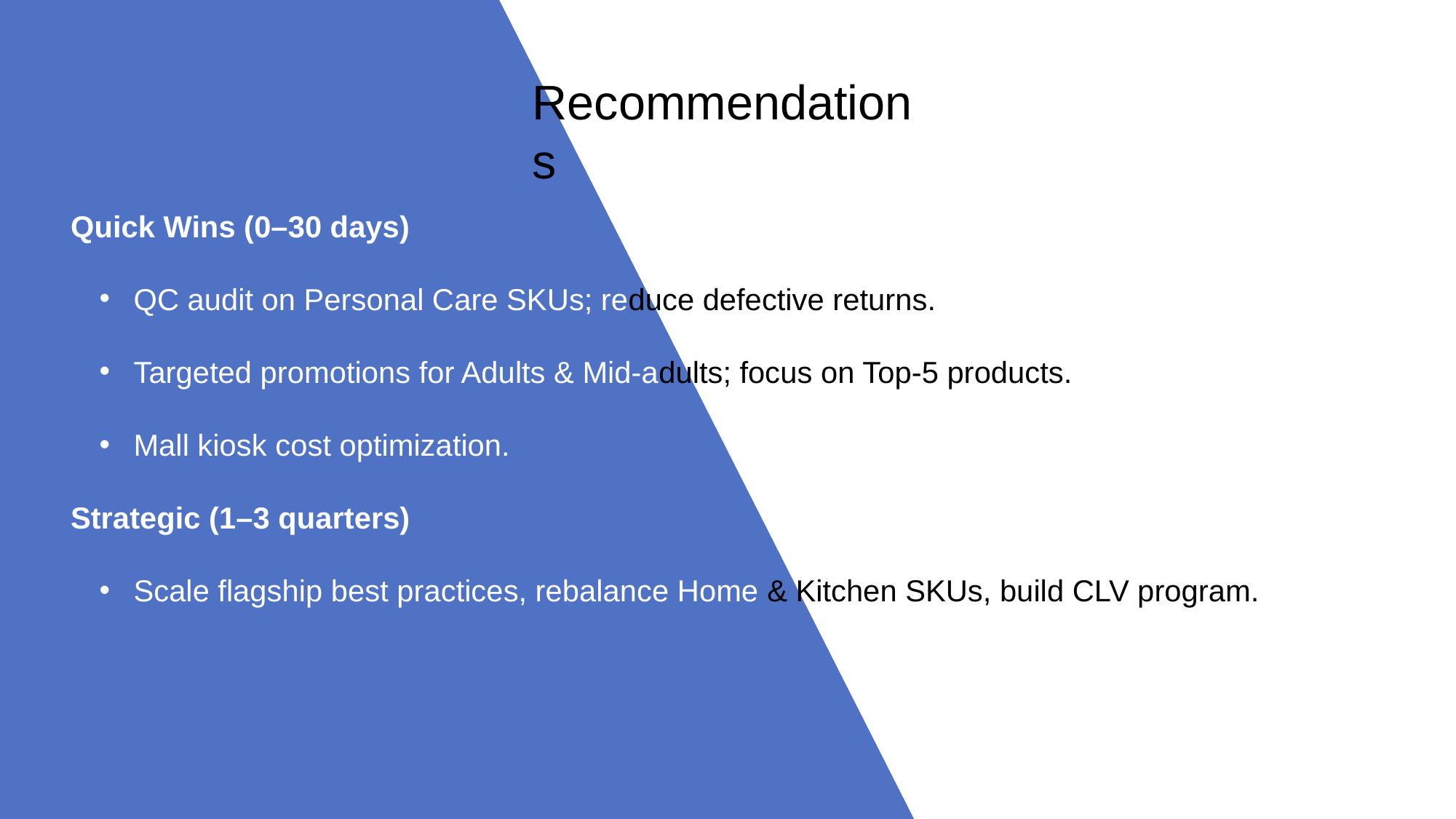

Recommendations
Quick Wins (0–30 days)

 QC audit on Personal Care SKUs; reduce defective returns.

 Targeted promotions for Adults & Mid-adults; focus on Top-5 products.

 Mall kiosk cost optimization.

Strategic (1–3 quarters)

 Scale flagship best practices, rebalance Home & Kitchen SKUs, build CLV program.